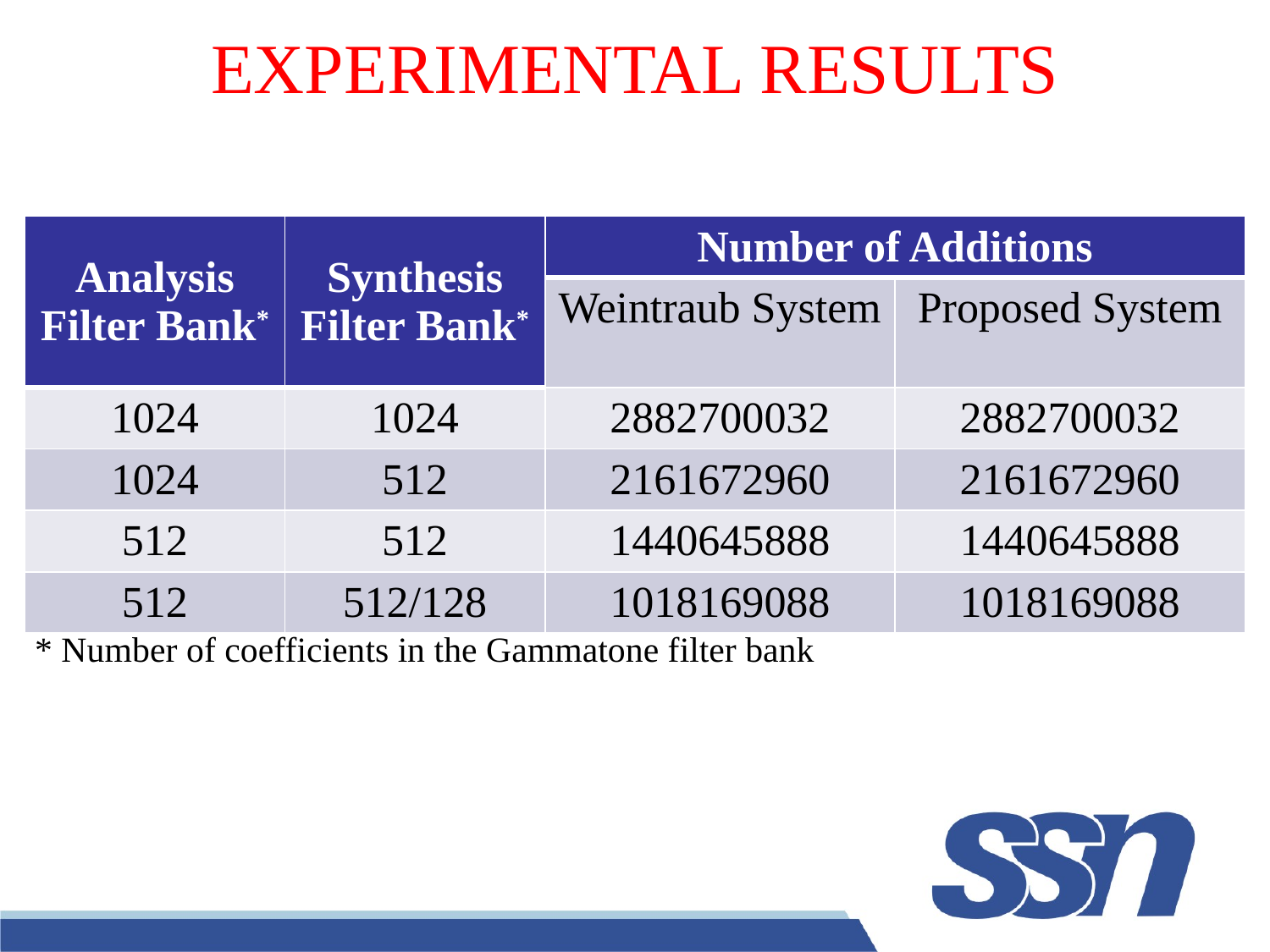

# EXPERIMENTAL RESULTS
| Analysis Filter Bank\* | Synthesis Filter Bank\* | Number of Additions |  |
| --- | --- | --- | --- |
|  |  | Weintraub System | Proposed System |
| 1024 | 1024 | 2882700032 | 2882700032 |
| 1024 | 512 | 2161672960 | 2161672960 |
| 512 | 512 | 1440645888 | 1440645888 |
| 512 | 512/128 | 1018169088 | 1018169088 |
* Number of coefficients in the Gammatone filter bank